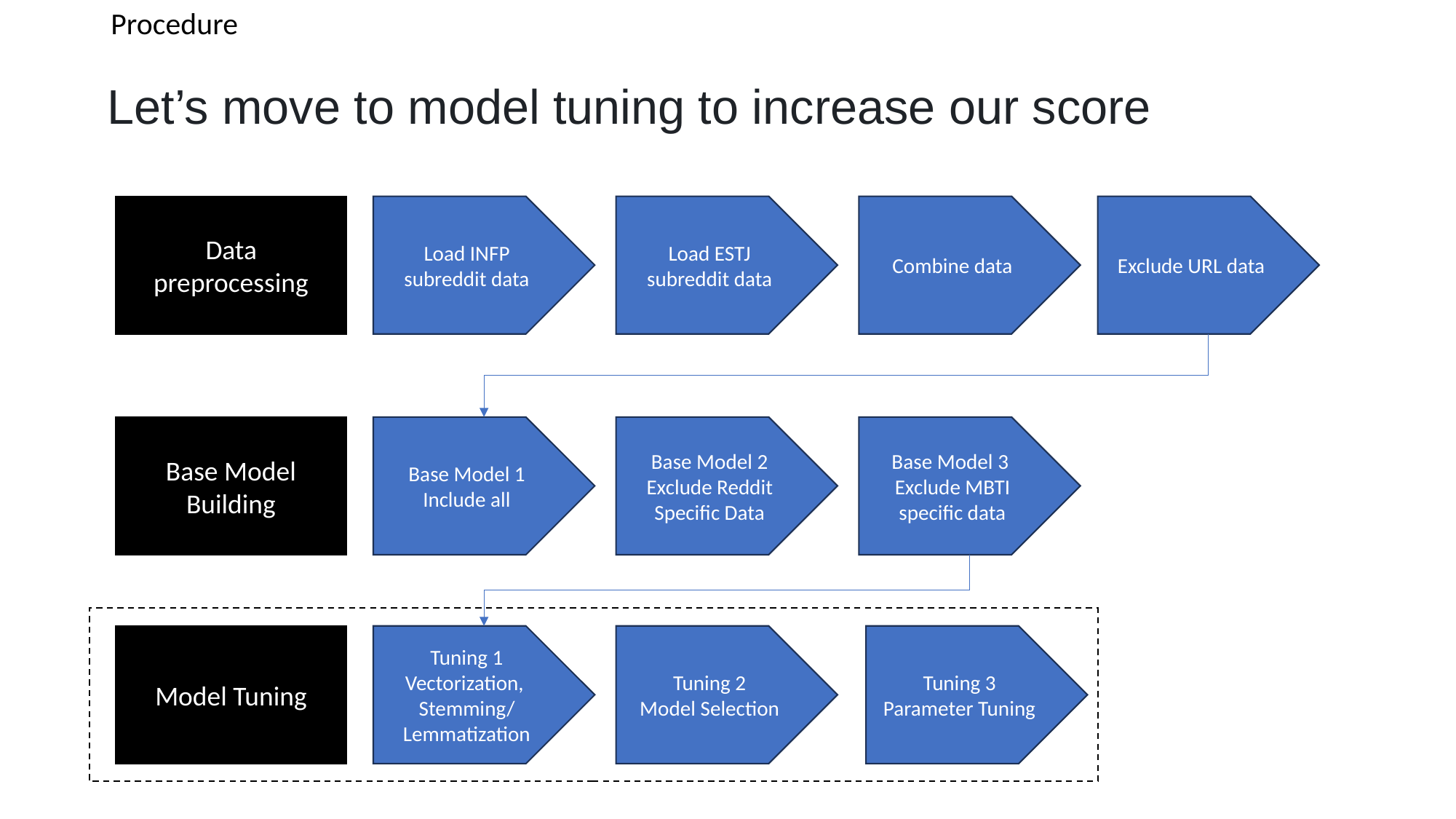

# Procedure
Let’s move to model tuning to increase our score
Data preprocessing
Load INFP subreddit data
Load ESTJ subreddit data
Combine data
Exclude URL data
Base Model Building
Base Model 1
Include all
Base Model 2
Exclude Reddit Specific Data
Base Model 3
Exclude MBTI specific data

Model Tuning
Tuning 1
Vectorization,
Stemming/
Lemmatization
Tuning 2
Model Selection
Tuning 3
Parameter Tuning